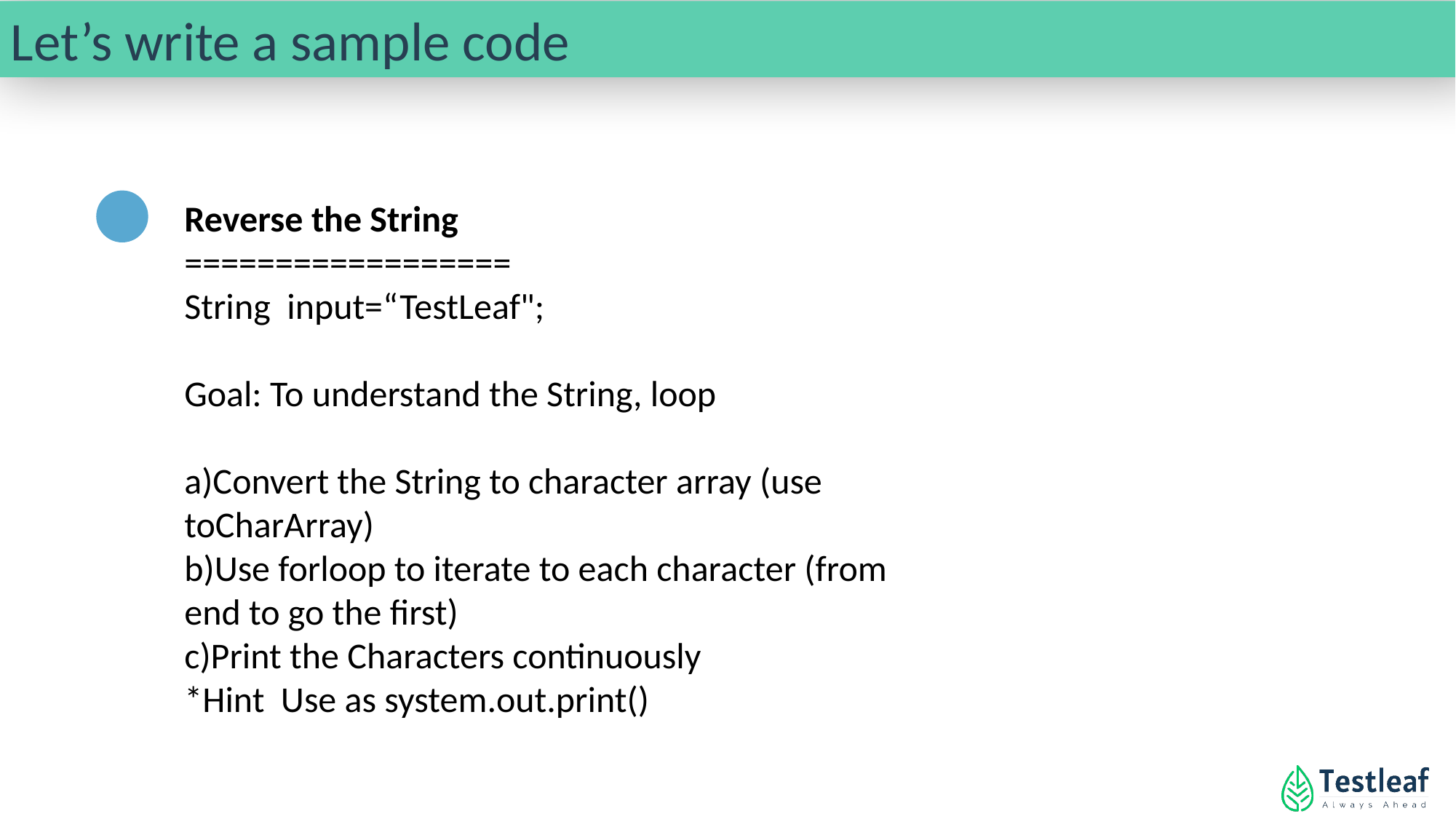

Let’s write a sample code

Reverse the String
==================
String  input=“TestLeaf";

Goal: To understand the String, loop

a)Convert the String to character array (use toCharArray)
b)Use forloop to iterate to each character (from end to go the first)
c)Print the Characters continuously
*Hint  Use as system.out.print()